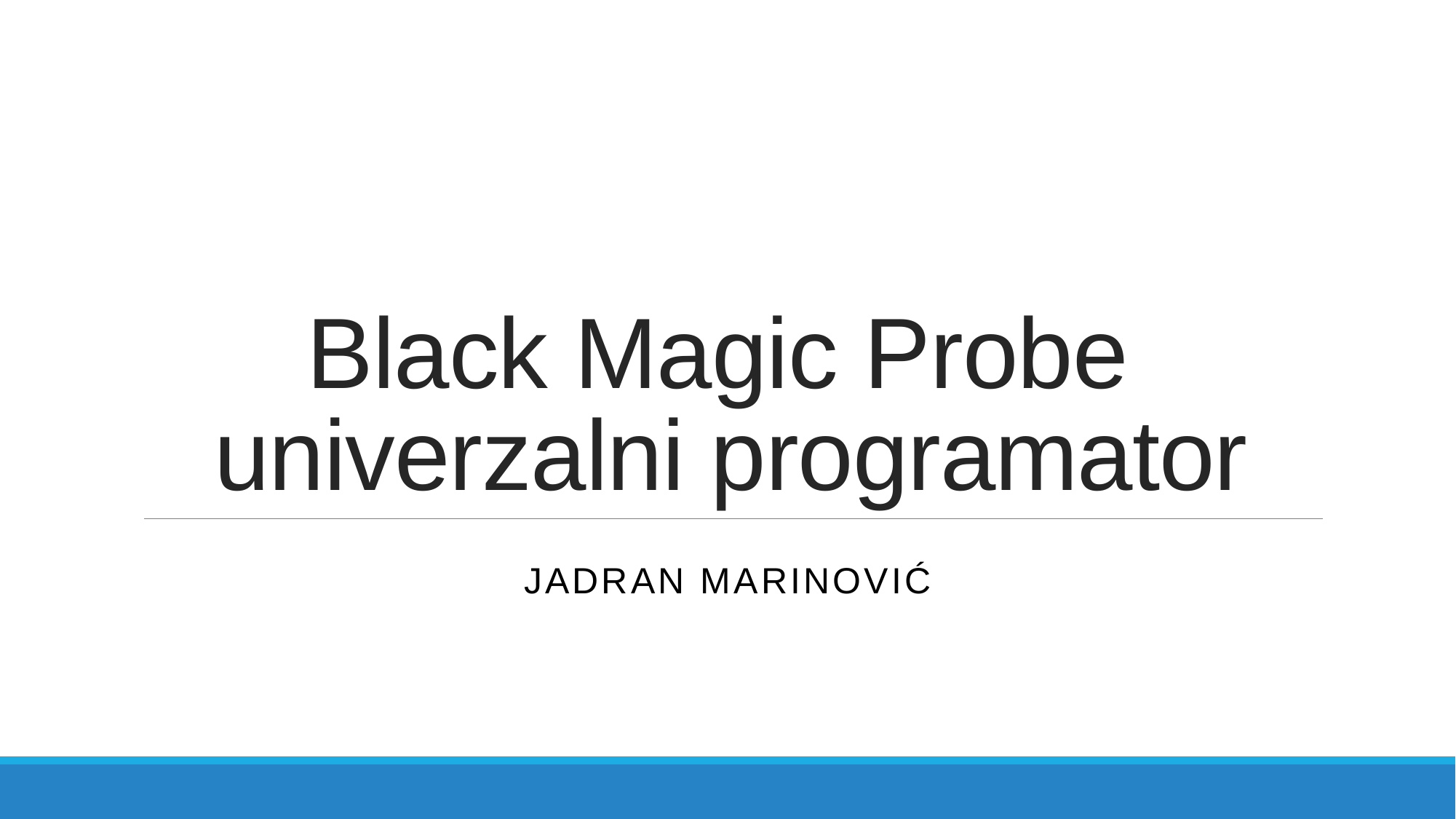

# Black Magic Probe univerzalni programator
Jadran Marinović